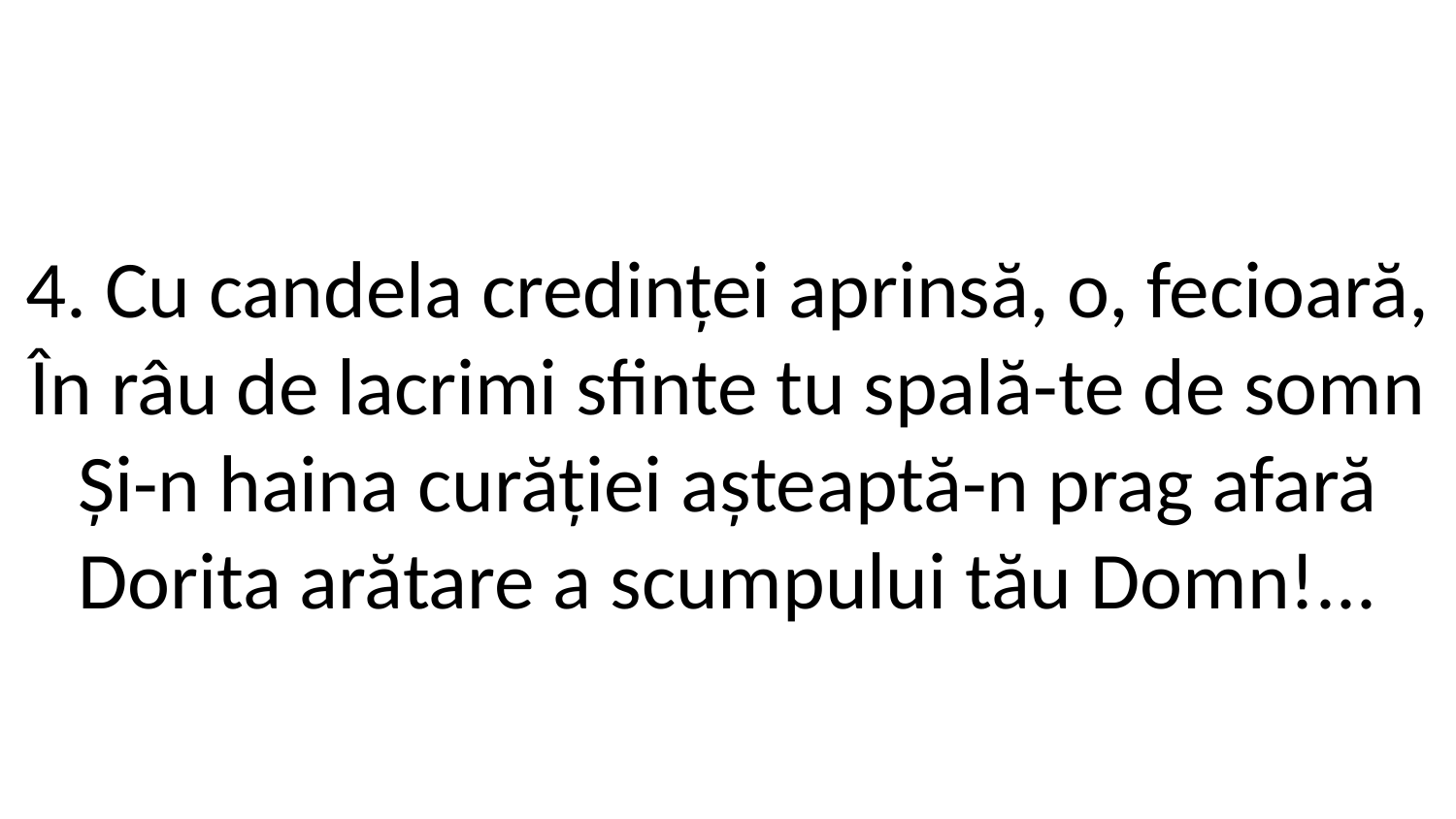

4. Cu candela credinței aprinsă, o, fecioară,
În râu de lacrimi sfinte tu spală-te de somn
Și-n haina curăției așteaptă-n prag afară
Dorita arătare a scumpului tău Domn!...